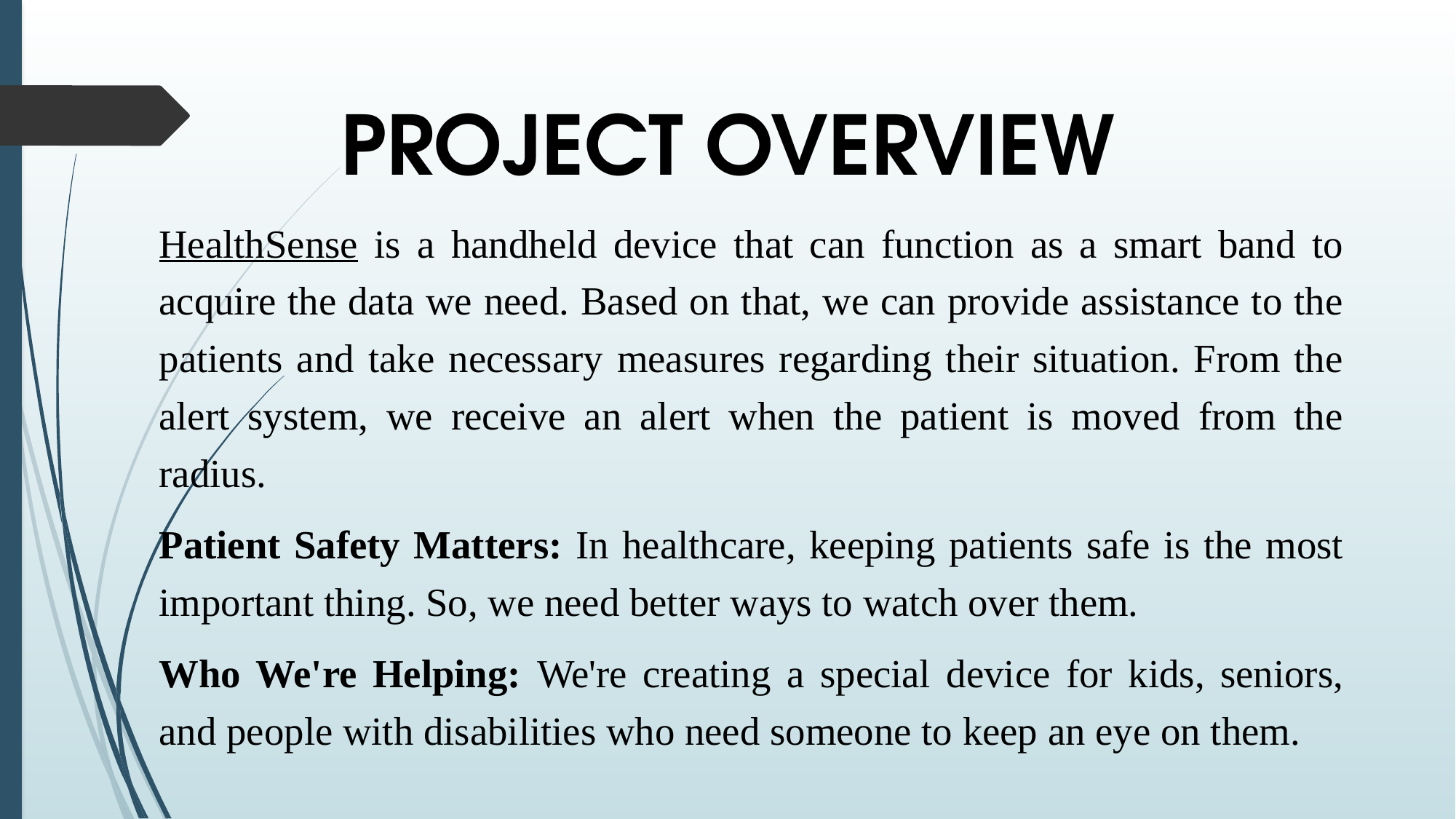

# PROJECT OVERVIEW
HealthSense is a handheld device that can function as a smart band to acquire the data we need. Based on that, we can provide assistance to the patients and take necessary measures regarding their situation. From the alert system, we receive an alert when the patient is moved from the radius.
Patient Safety Matters: In healthcare, keeping patients safe is the most important thing. So, we need better ways to watch over them.
Who We're Helping: We're creating a special device for kids, seniors, and people with disabilities who need someone to keep an eye on them.